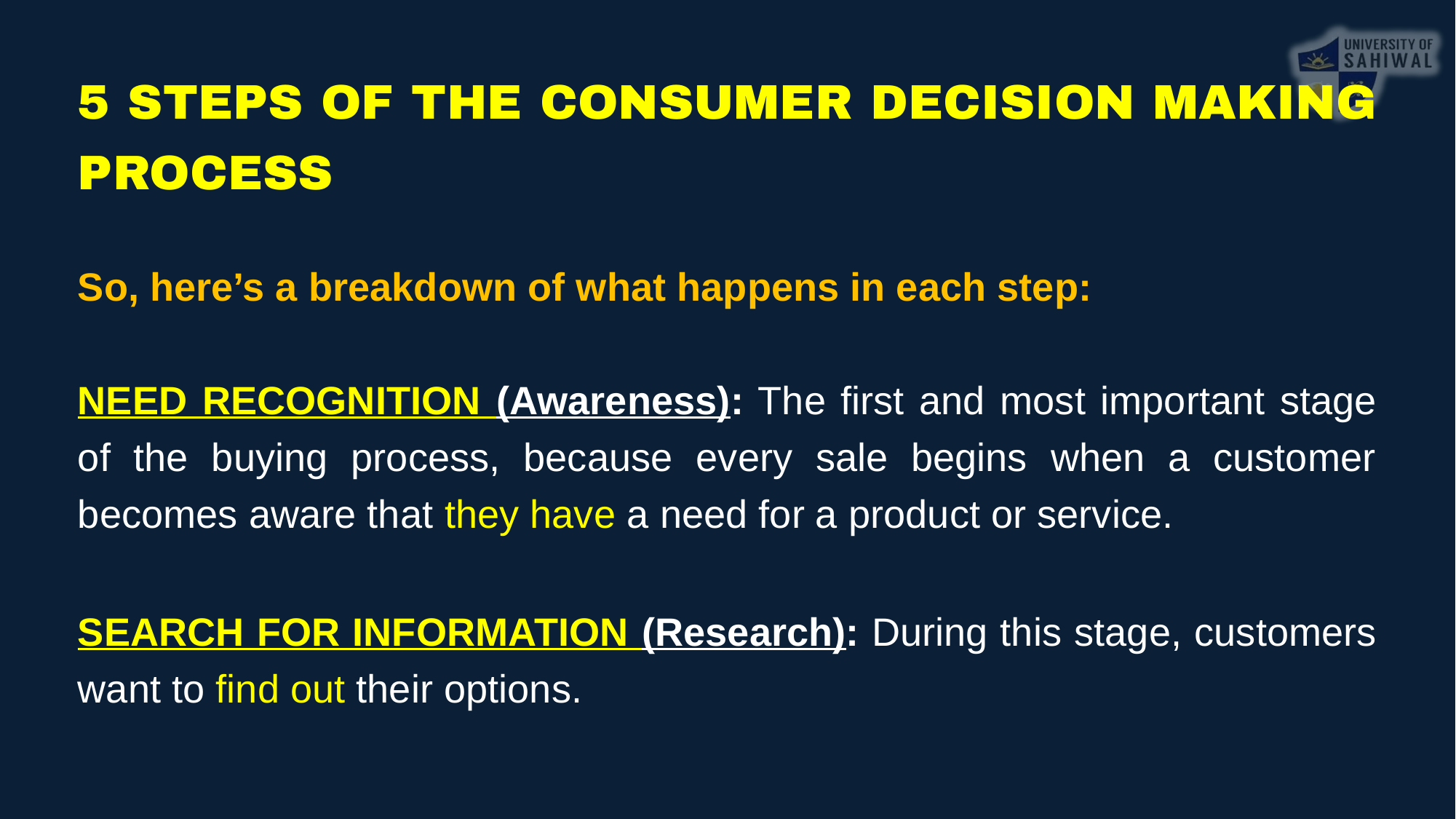

5 STEPS OF THE CONSUMER DECISION MAKING PROCESS

So, here’s a breakdown of what happens in each step:

NEED RECOGNITION (Awareness): The first and most important stage of the buying process, because every sale begins when a customer becomes aware that they have a need for a product or service.

SEARCH FOR INFORMATION (Research): During this stage, customers want to find out their options.